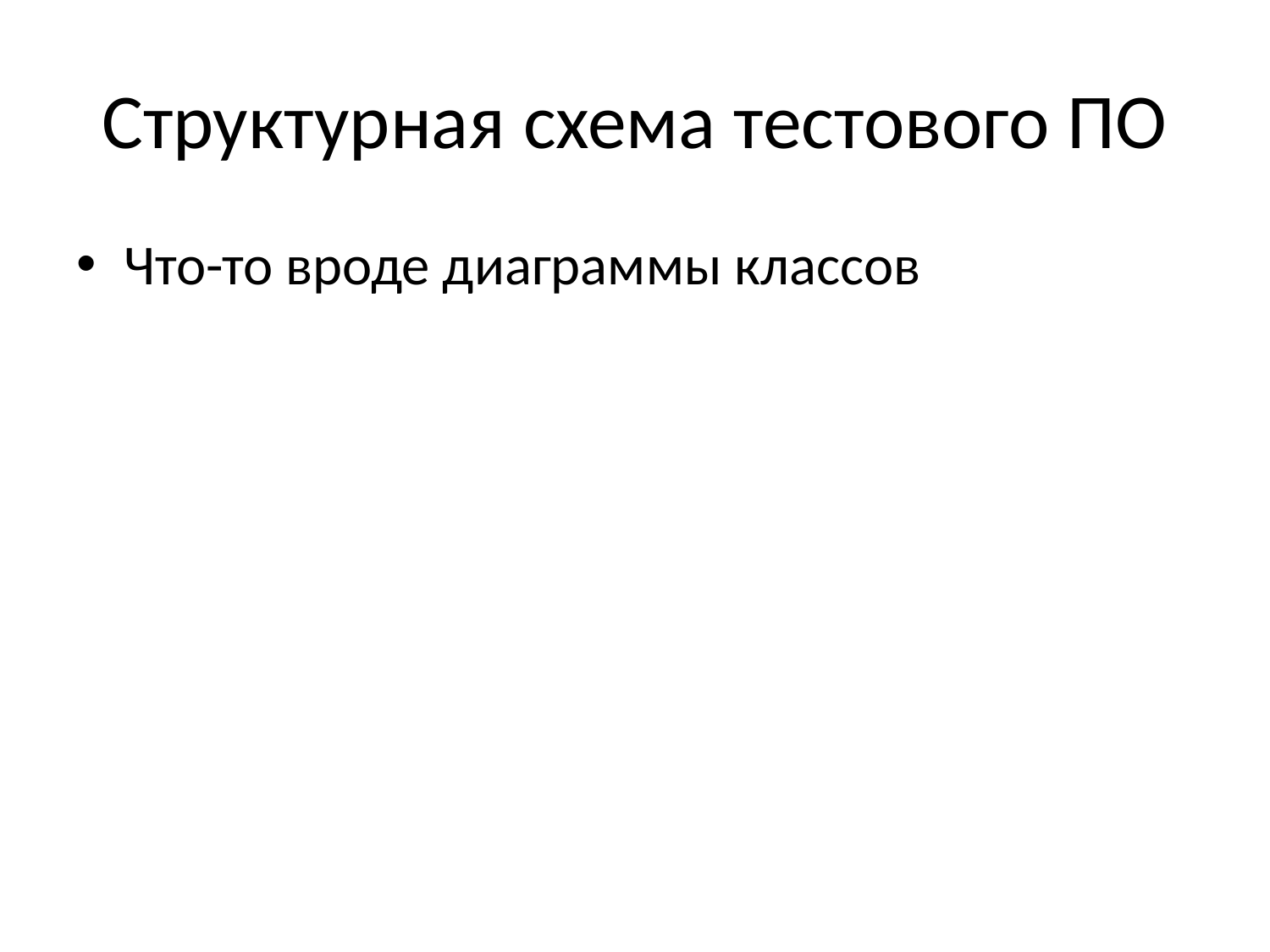

# Структурная схема тестового ПО
Что-то вроде диаграммы классов